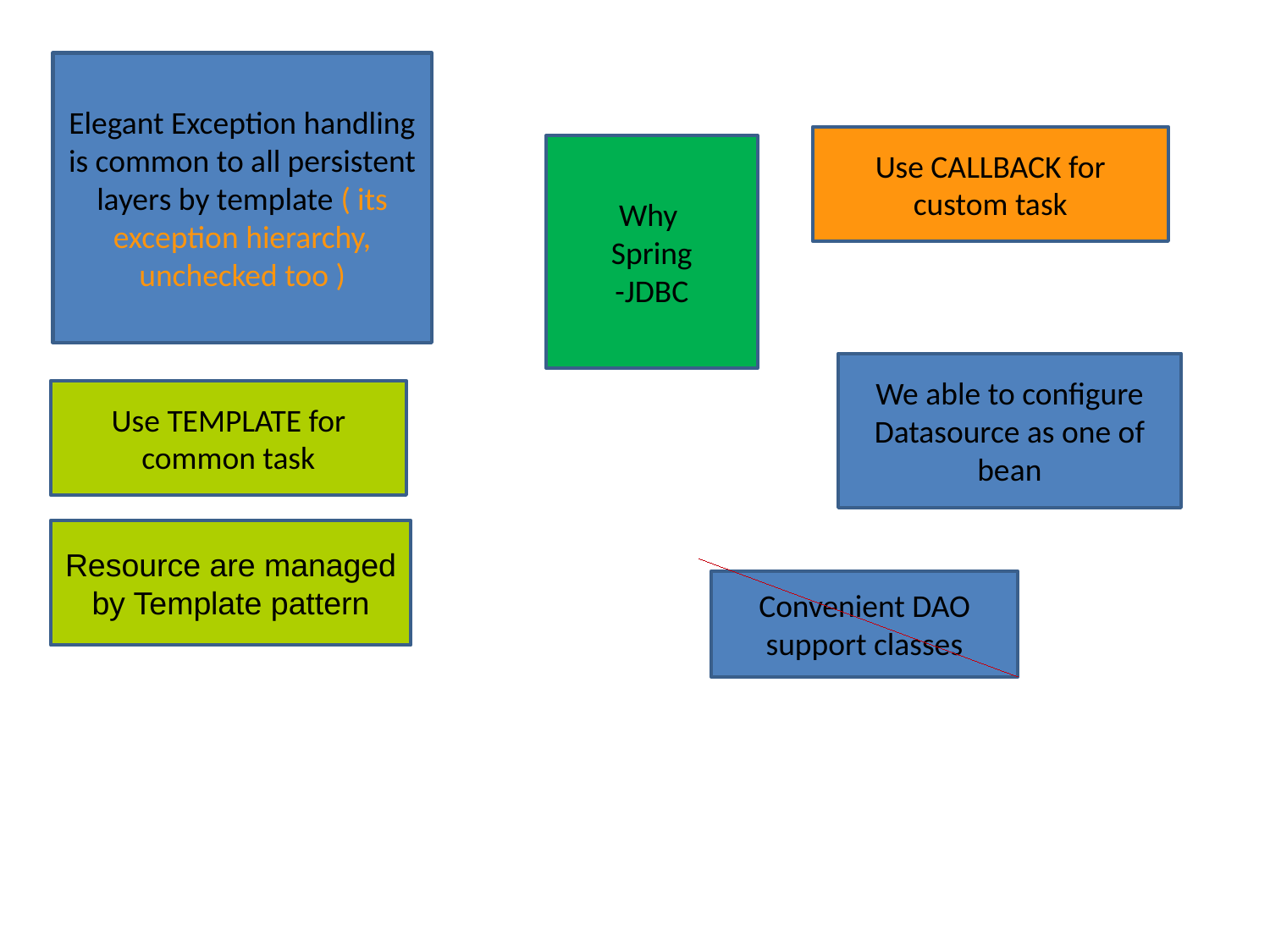

Elegant Exception handling is common to all persistent layers by template ( its exception hierarchy, unchecked too )
Use CALLBACK for custom task
Why
Spring
-JDBC
We able to configure Datasource as one of bean
Use TEMPLATE for common task
Resource are managed by Template pattern

Convenient DAO support classes